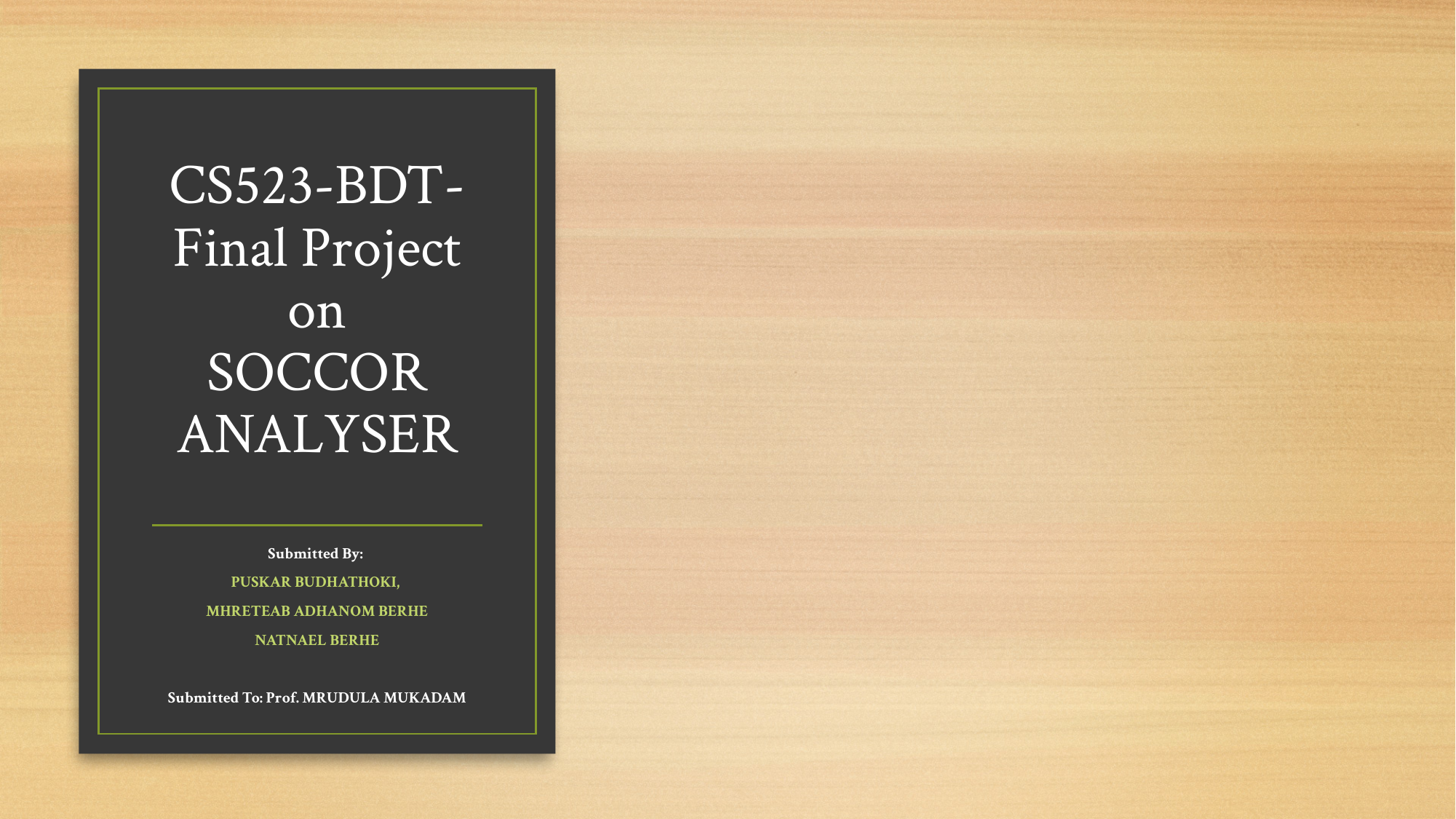

# CS523-BDT-Final Project on SOCCOR ANALYSER
Submitted By:
PUSKAR BUDHATHOKI,
MHRETEAB ADHANOM BERHE
 NATNAEL BERHE

Submitted To: Prof. MRUDULA MUKADAM